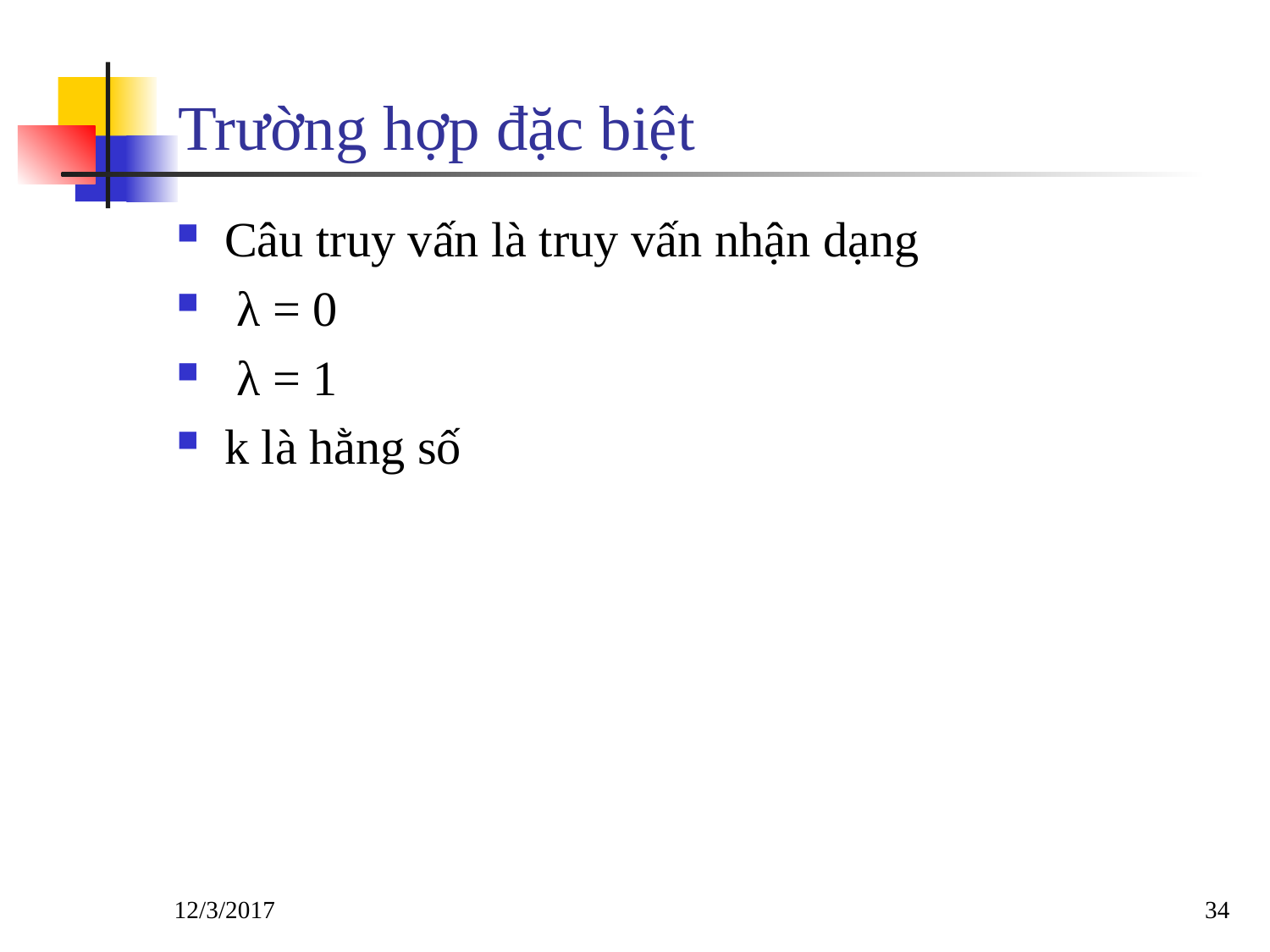

# Trường hợp đặc biệt
Câu truy vấn là truy vấn nhận dạng
 λ = 0
 λ = 1
k là hằng số
12/3/2017
34